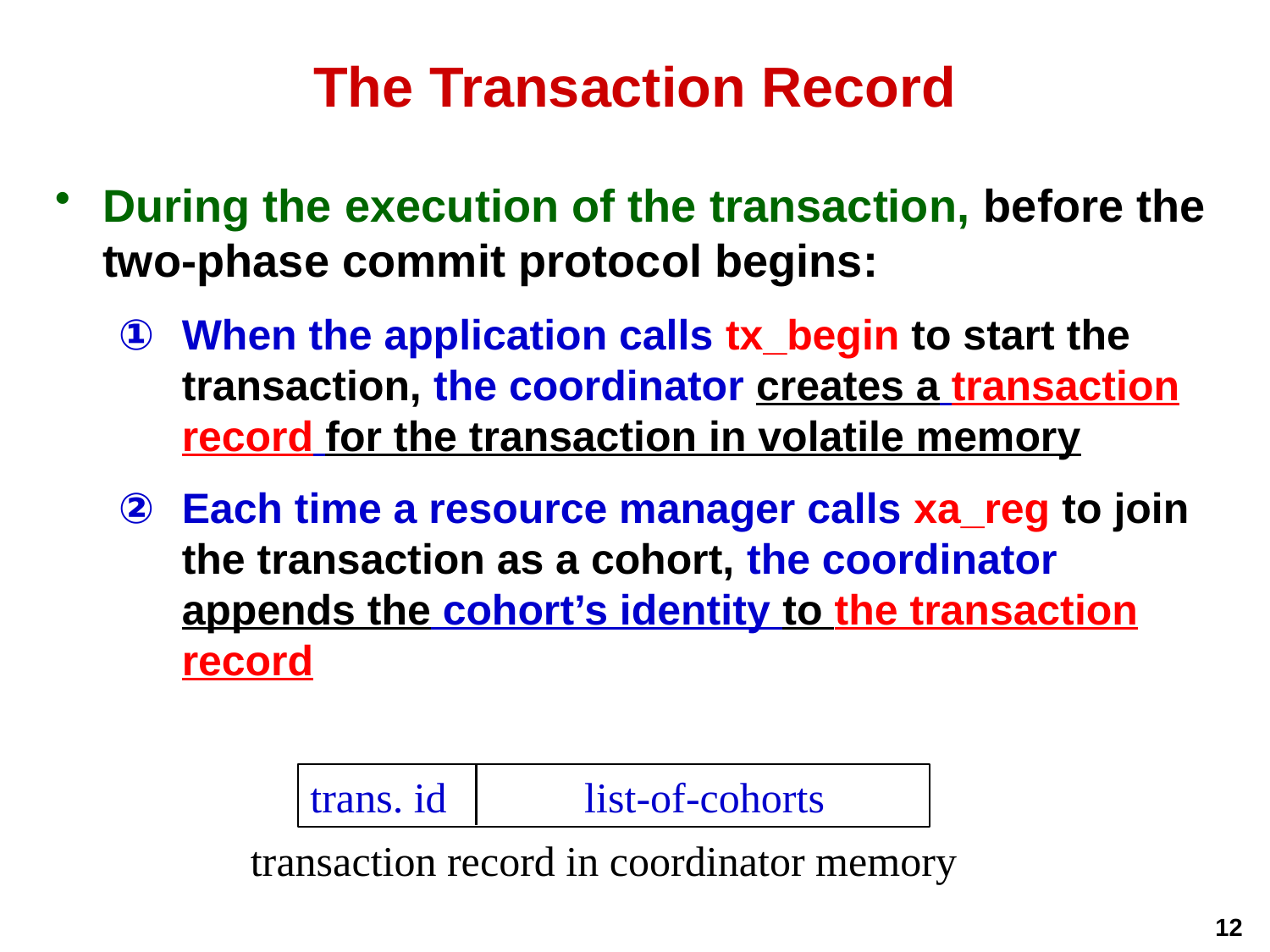

# The Transaction Record
During the execution of the transaction, before the two-phase commit protocol begins:
When the application calls tx_begin to start the transaction, the coordinator creates a transaction record for the transaction in volatile memory
Each time a resource manager calls xa_reg to join the transaction as a cohort, the coordinator appends the cohort’s identity to the transaction record
trans. id
transaction record in coordinator memory
list-of-cohorts
12